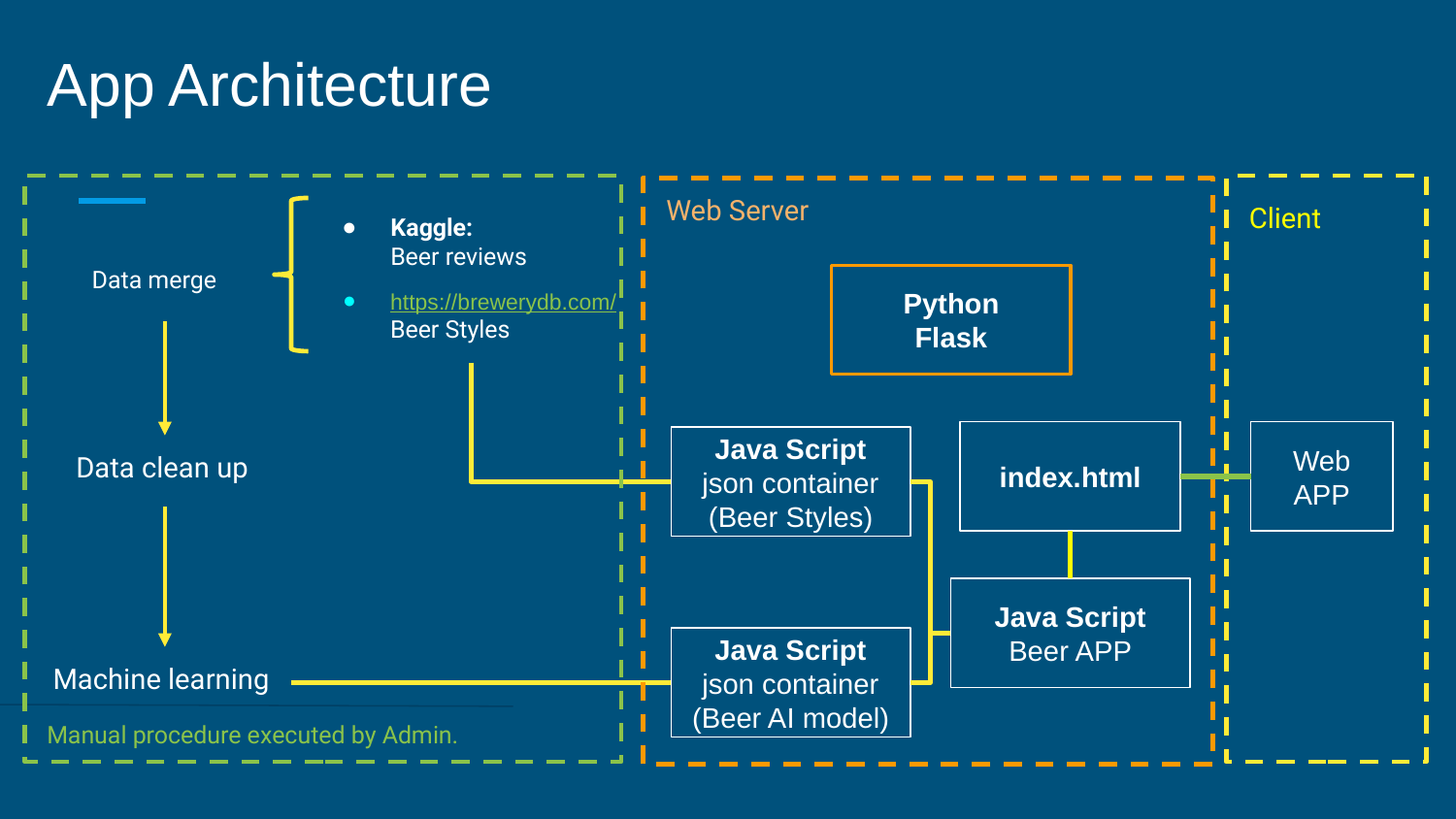

# App Architecture

Web Server
Client

Kaggle:
Beer reviews

https://brewerydb.com/
Beer Styles
Data merge
Python
Flask
index.html
Web
APP
Java Script
json container (Beer Styles)
Data clean up
Java Script
Beer APP
Java Script
json container (Beer AI model)
Machine learning
Manual procedure executed by Admin.